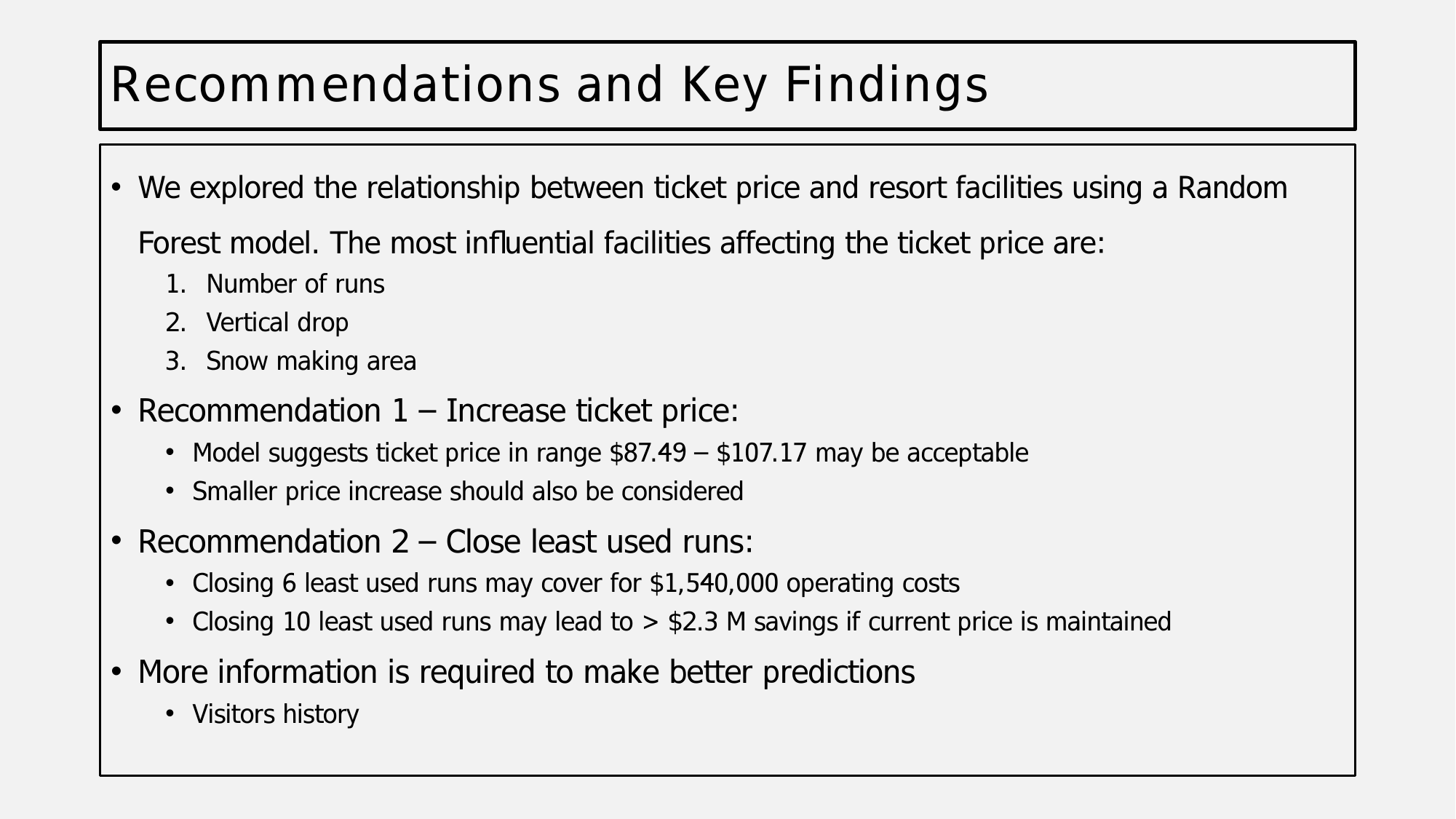

# Recommendations and Key Findings
We explored the relationship between ticket price and resort facilities using a Random Forest model. The most influential facilities affecting the ticket price are:
Number of runs
Vertical drop
Snow making area
Recommendation 1 – Increase ticket price:
Model suggests ticket price in range $87.49 – $107.17 may be acceptable
Smaller price increase should also be considered
Recommendation 2 – Close least used runs:
Closing 6 least used runs may cover for $1,540,000 operating costs
Closing 10 least used runs may lead to > $2.3 M savings if current price is maintained
More information is required to make better predictions
Visitors history